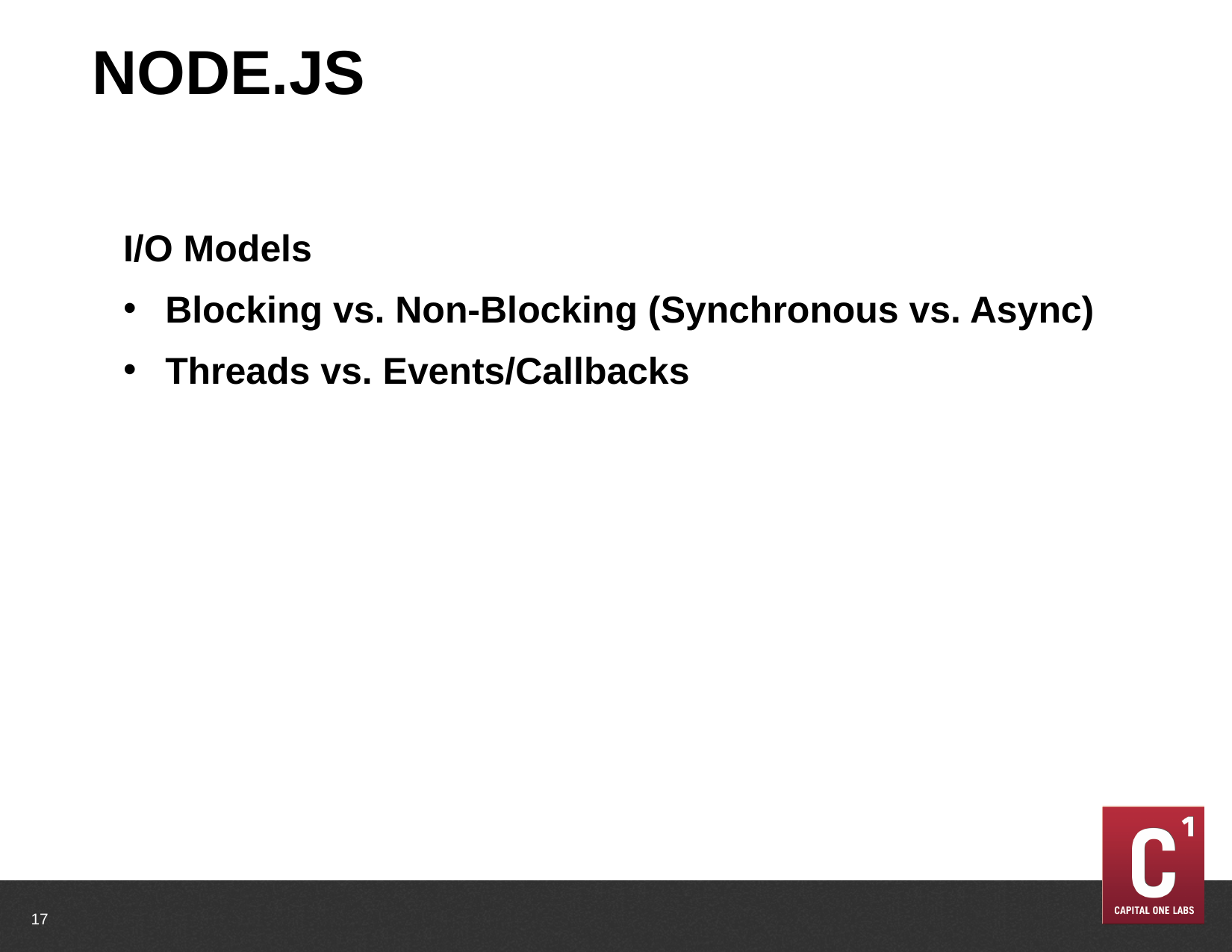

# Node.js
I/O Models
Blocking vs. Non-Blocking (Synchronous vs. Async)
Threads vs. Events/Callbacks